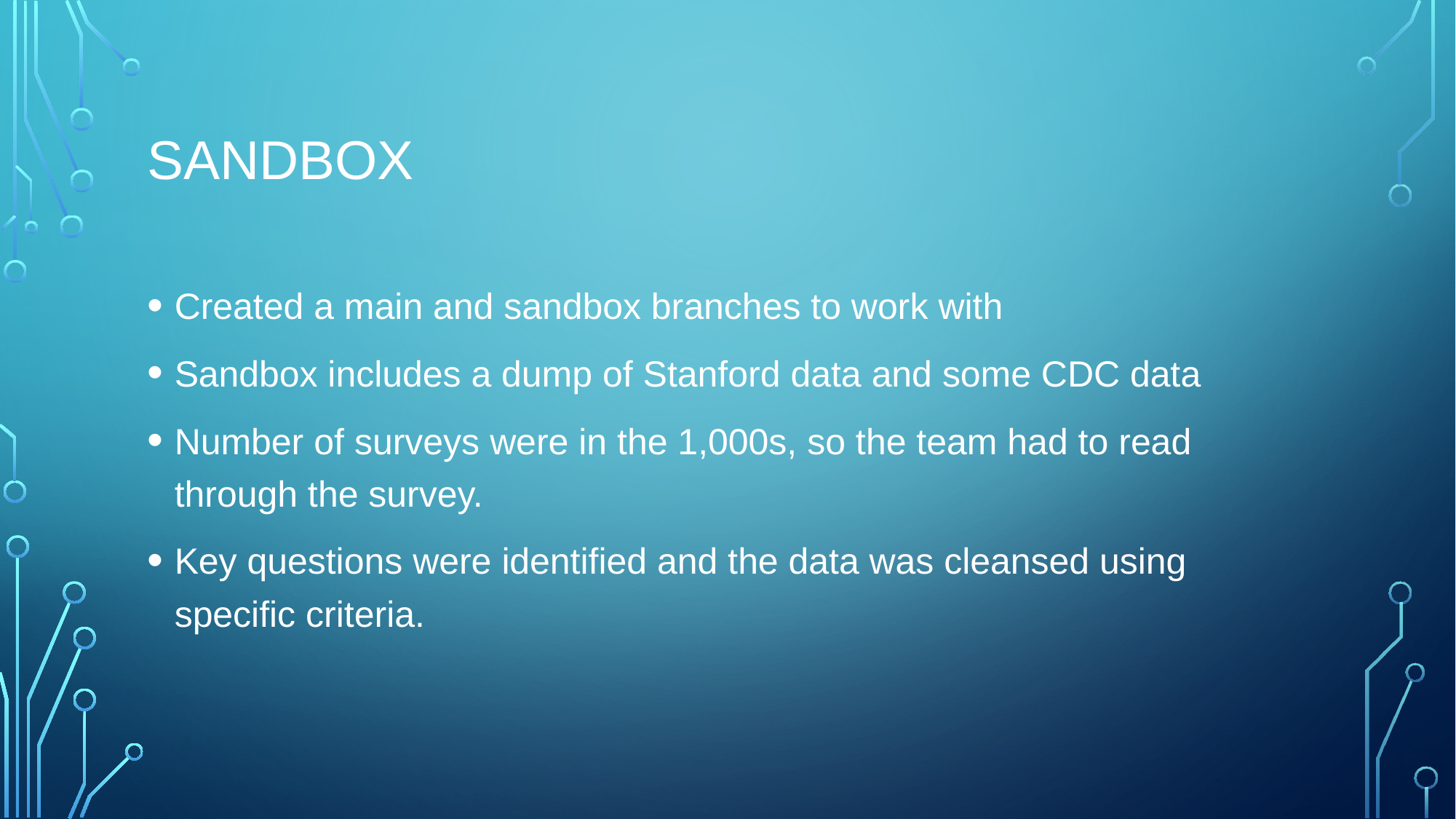

# Sandbox
Created a main and sandbox branches to work with
Sandbox includes a dump of Stanford data and some CDC data
Number of surveys were in the 1,000s, so the team had to read through the survey.
Key questions were identified and the data was cleansed using specific criteria.